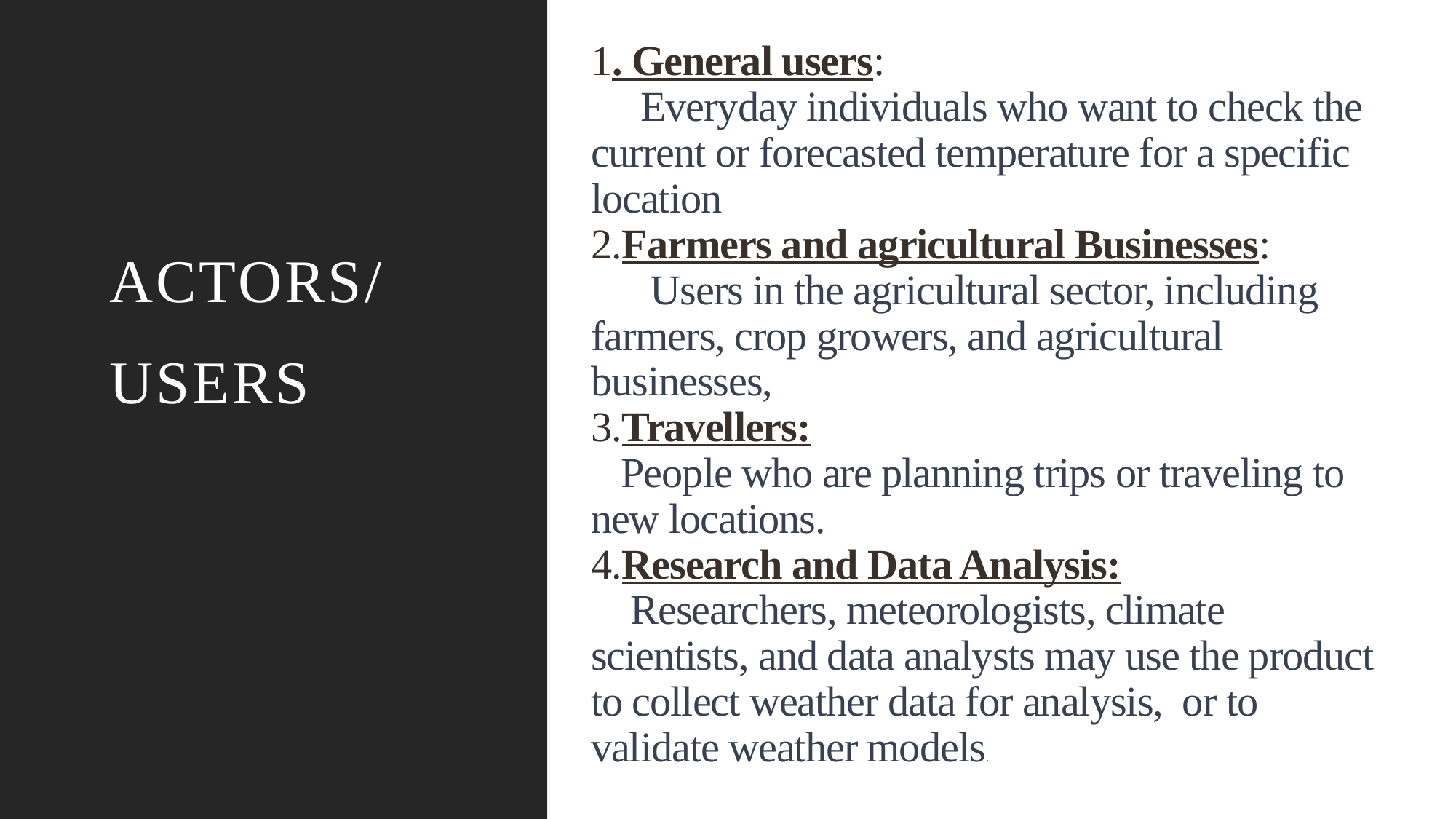

# 1. General users: Everyday individuals who want to check the current or forecasted temperature for a specific location 2.Farmers and agricultural Businesses: Users in the agricultural sector, including farmers, crop growers, and agricultural    businesses, 3.Travellers: People who are planning trips or traveling to new locations. 4.Research and Data Analysis: Researchers, meteorologists, climate scientists, and data analysts may use the product to collect weather data for analysis,  or to validate weather models.
Actors/
Users